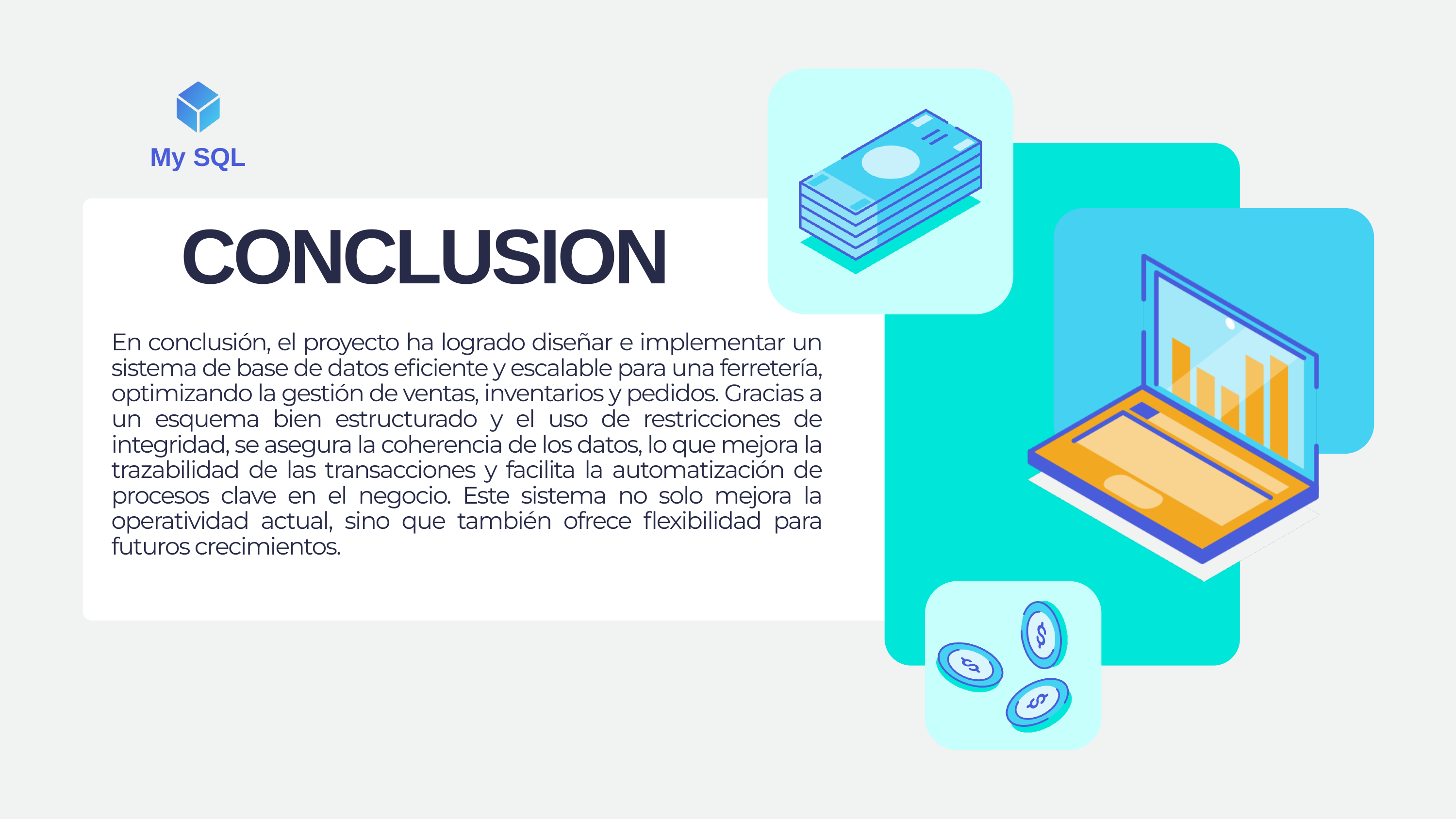

My SQL

CONCLUSION

En conclusión, el proyecto ha logrado diseñar e implementar un sistema de base de datos eficiente y escalable para una ferretería, optimizando la gestión de ventas, inventarios y pedidos. Gracias a un esquema bien estructurado y el uso de restricciones de integridad, se asegura la coherencia de los datos, lo que mejora la trazabilidad de las transacciones y facilita la automatización de procesos clave en el negocio. Este sistema no solo mejora la operatividad actual, sino que también ofrece flexibilidad para futuros crecimientos.